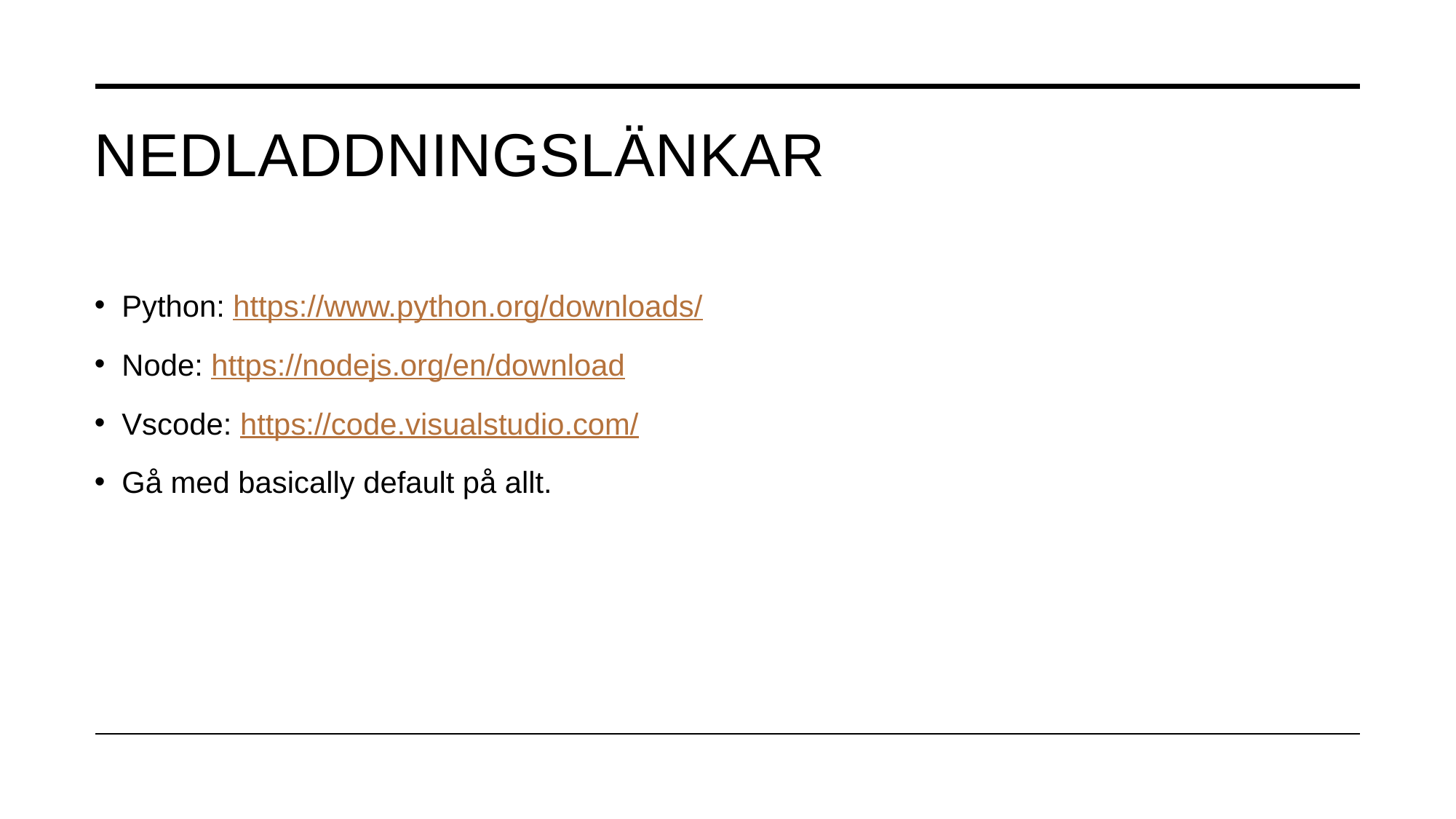

# Nedladdningslänkar
Python: https://www.python.org/downloads/
Node: https://nodejs.org/en/download
Vscode: https://code.visualstudio.com/
Gå med basically default på allt.